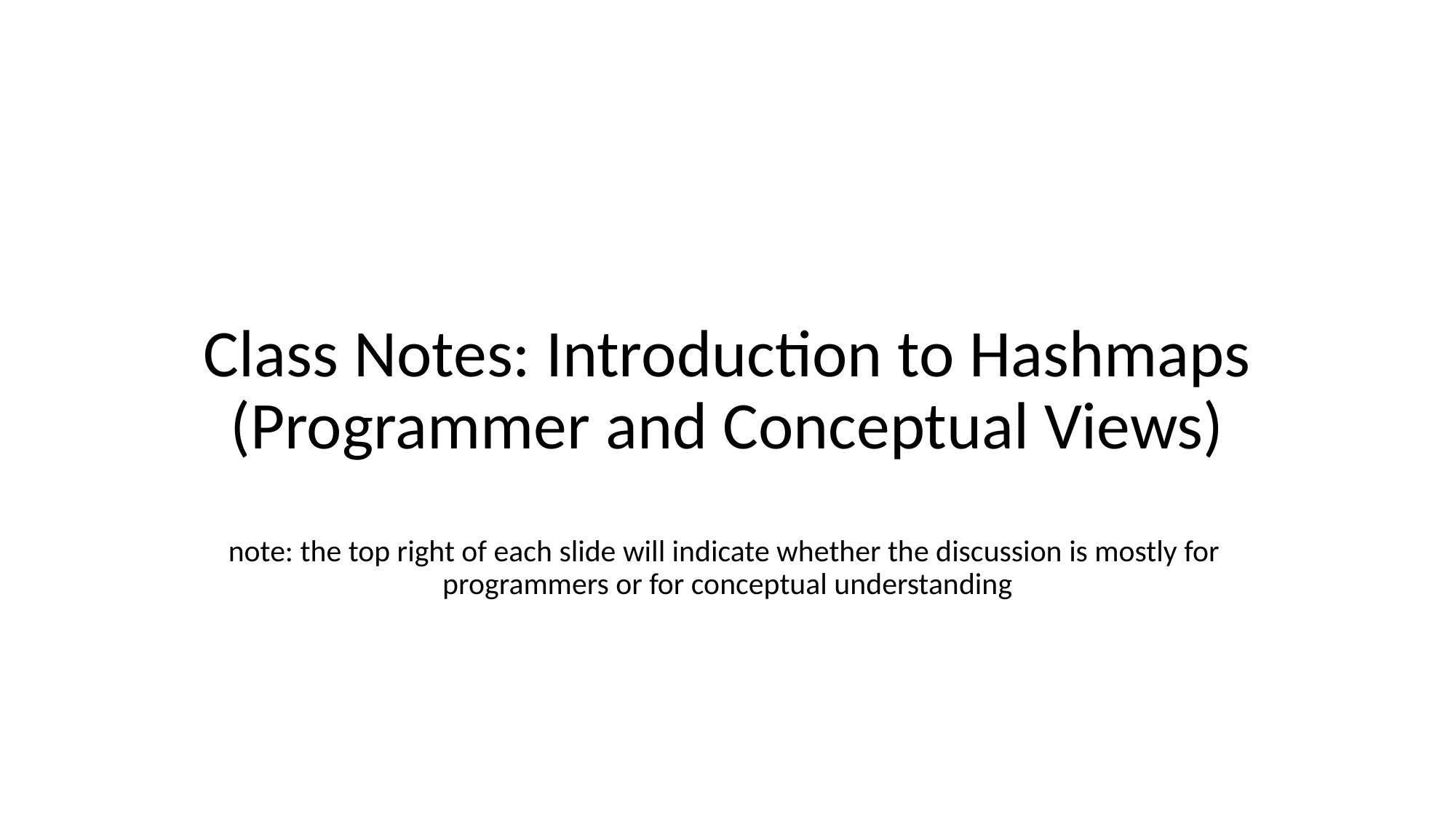

# Class Notes: Introduction to Hashmaps (Programmer and Conceptual Views) note: the top right of each slide will indicate whether the discussion is mostly for programmers or for conceptual understanding